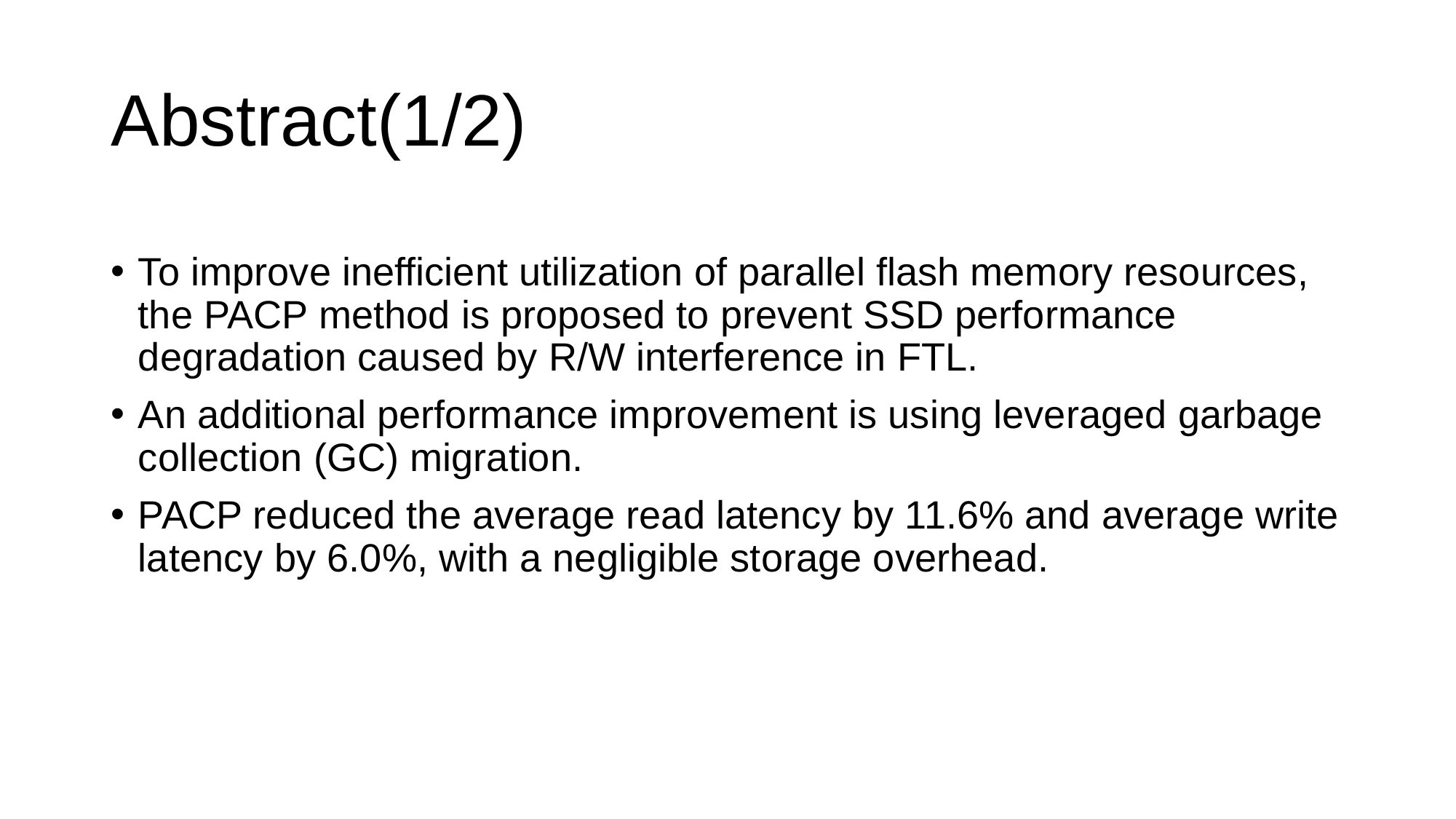

# Abstract(1/2)
To improve inefficient utilization of parallel flash memory resources, the PACP method is proposed to prevent SSD performance degradation caused by R/W interference in FTL.
An additional performance improvement is using leveraged garbage collection (GC) migration.
PACP reduced the average read latency by 11.6% and average write latency by 6.0%, with a negligible storage overhead.